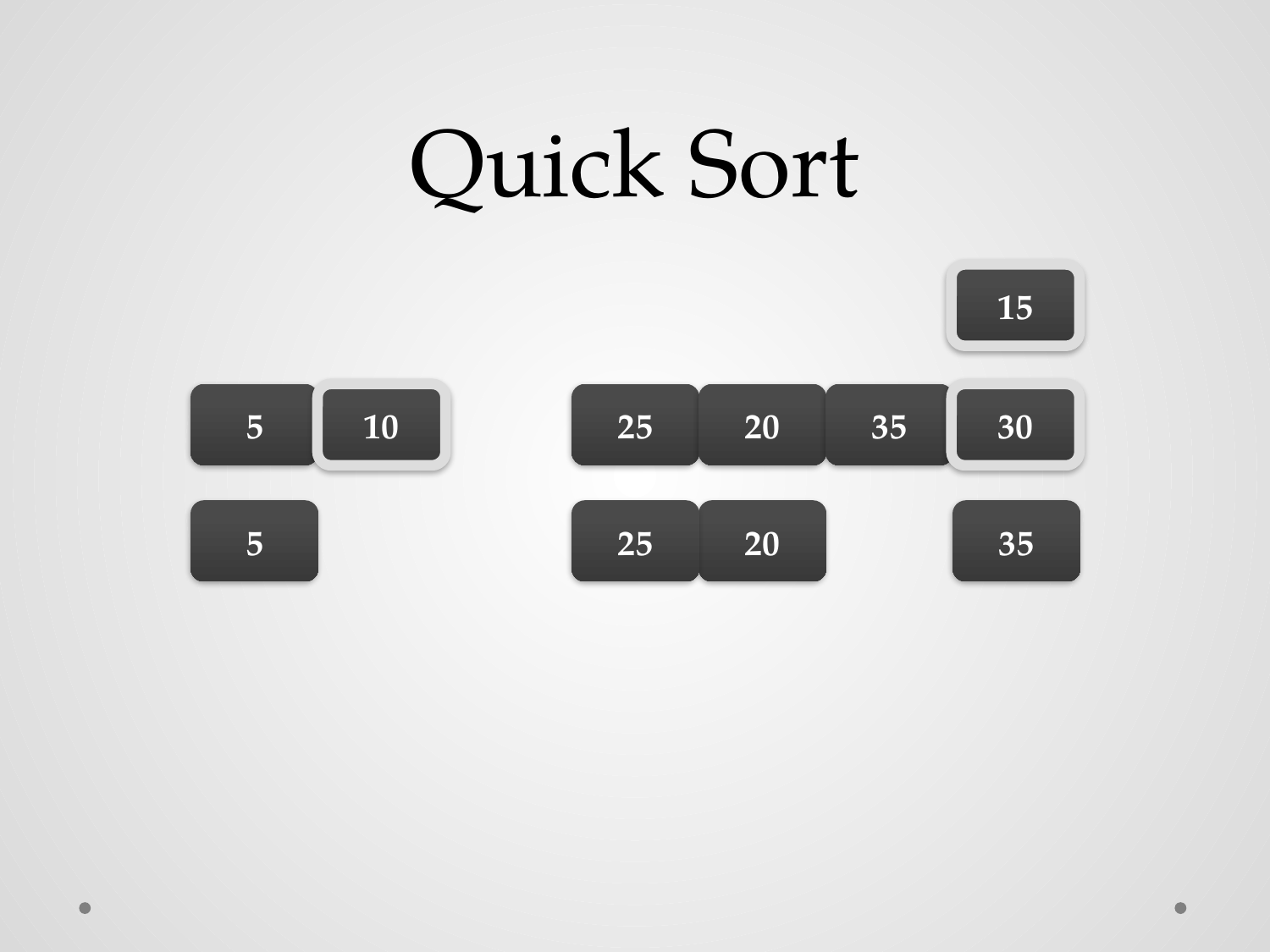

# Quick Sort
15
5
10
25
20
35
30
5
25
20
35